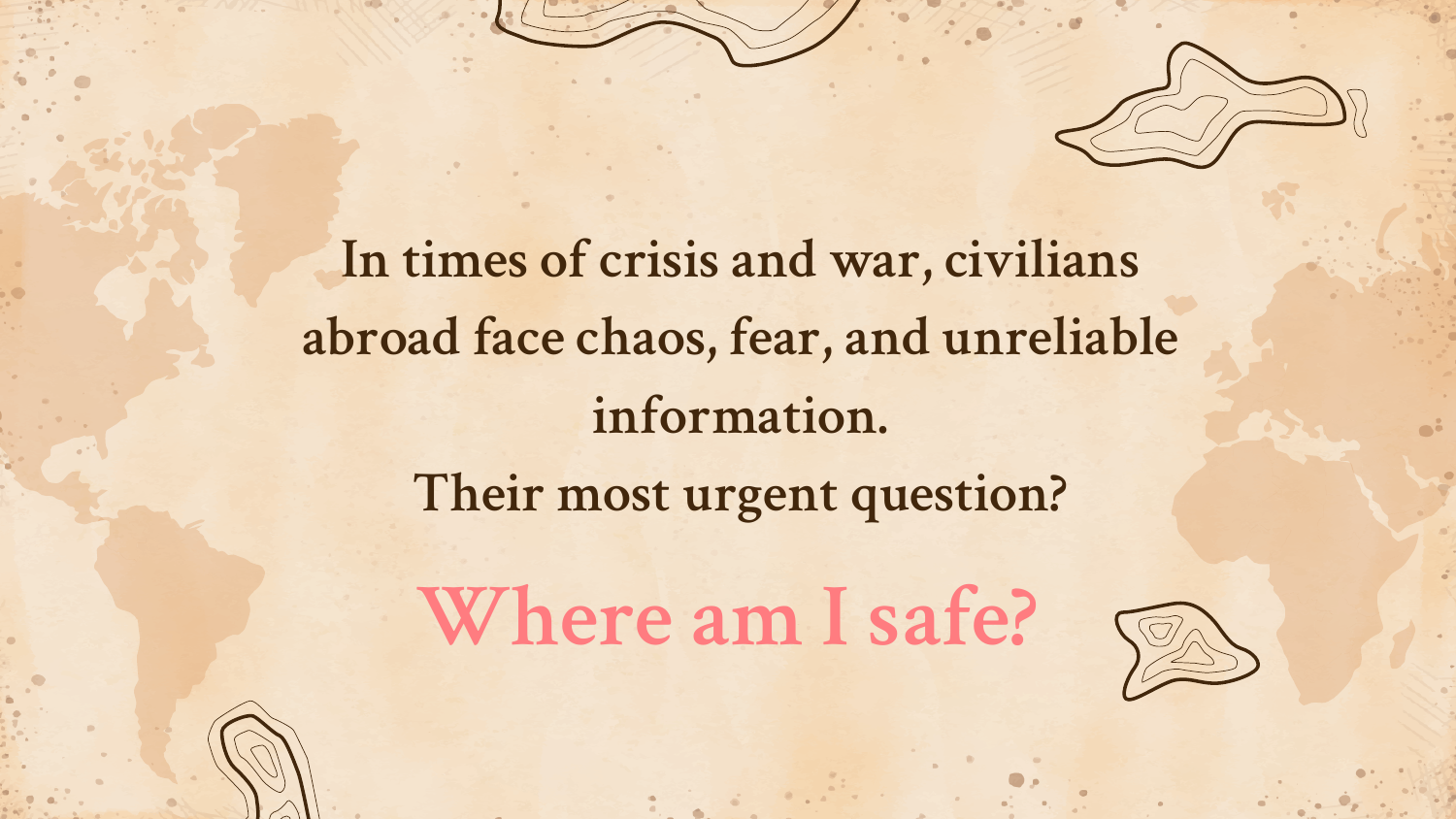

In times of crisis and war, civilians abroad face chaos, fear, and unreliable information.
Their most urgent question?
# Where am I safe?